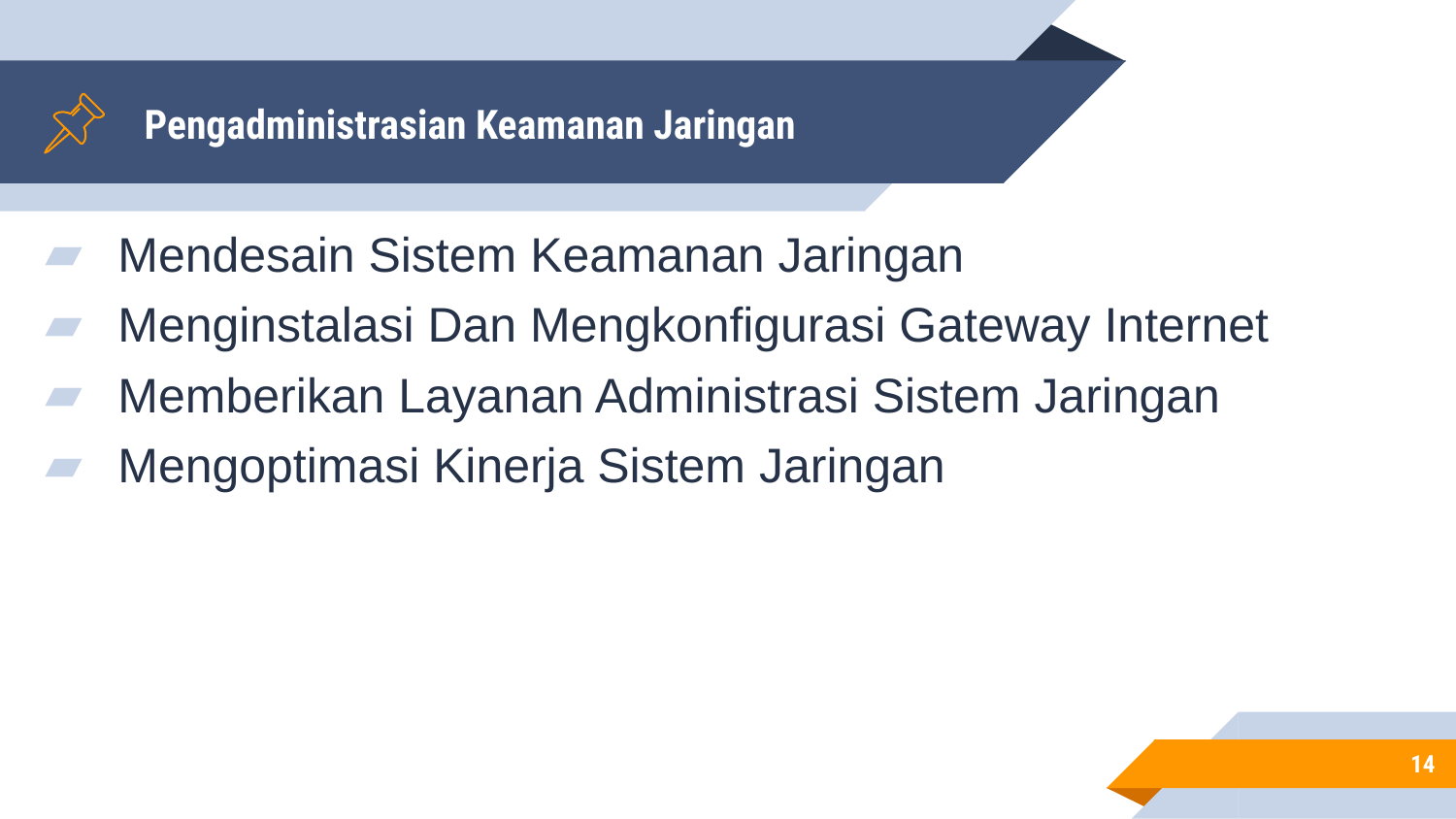

# Pengadministrasian Keamanan Jaringan

Mendesain Sistem Keamanan Jaringan
Menginstalasi Dan Mengkonfigurasi Gateway Internet
Memberikan Layanan Administrasi Sistem Jaringan
Mengoptimasi Kinerja Sistem Jaringan
14